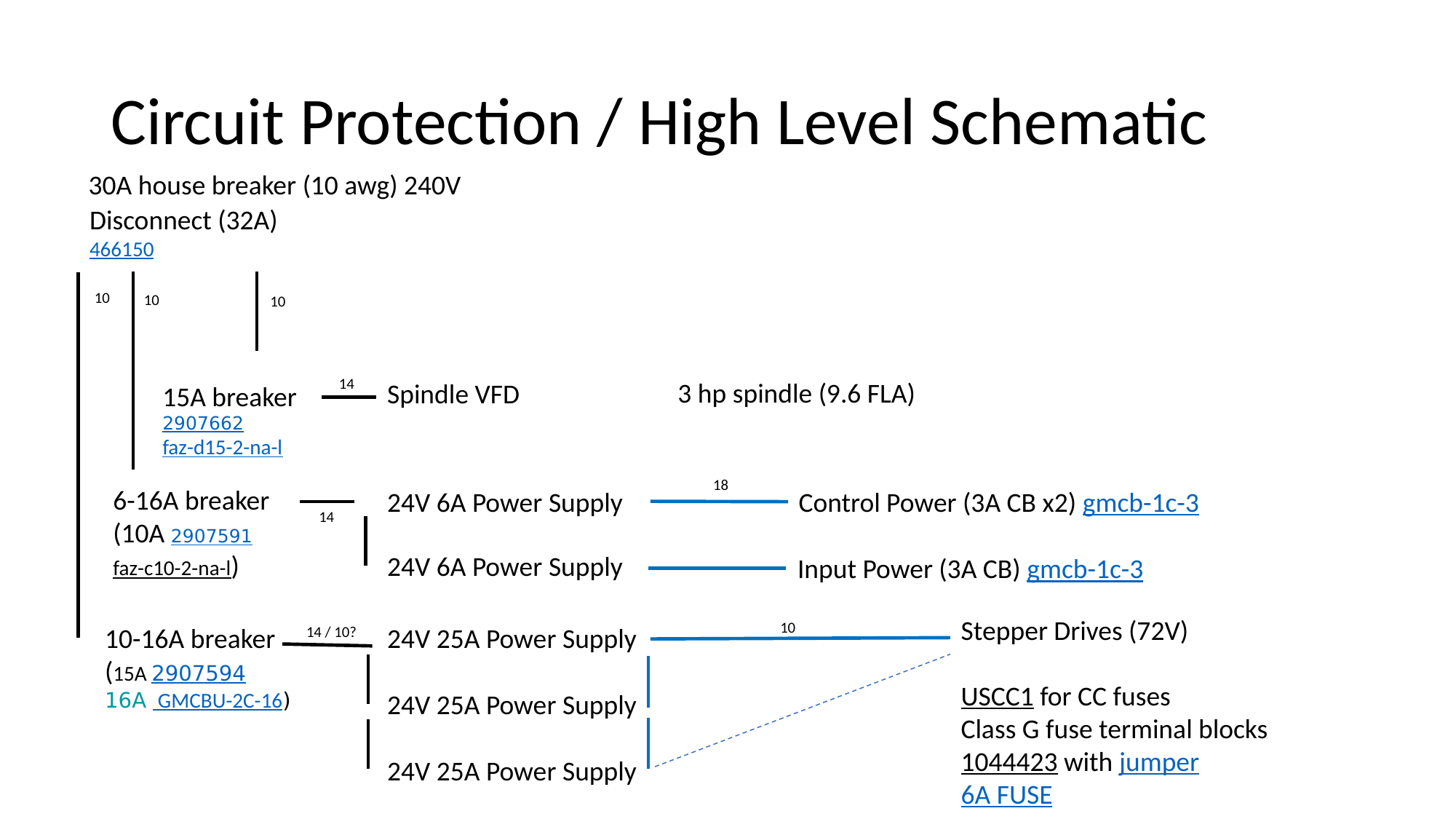

# Circuit Protection / High Level Schematic
30A house breaker (10 awg) 240V
Disconnect (32A)
466150
10
10
10
14
3 hp spindle (9.6 FLA)
Spindle VFD
15A breaker
2907662
faz-d15-2-na-l
18
6-16A breaker
(10A 2907591
faz-c10-2-na-l)
24V 6A Power Supply
Control Power (3A CB x2) gmcb-1c-3
14
24V 6A Power Supply
Input Power (3A CB) gmcb-1c-3
Stepper Drives (72V)

USCC1 for CC fuses
Class G fuse terminal blocks
1044423 with jumper
6A FUSE
10
10-16A breaker
(15A 2907594
16A  GMCBU-2C-16)
24V 25A Power Supply
14 / 10?
24V 25A Power Supply
24V 25A Power Supply